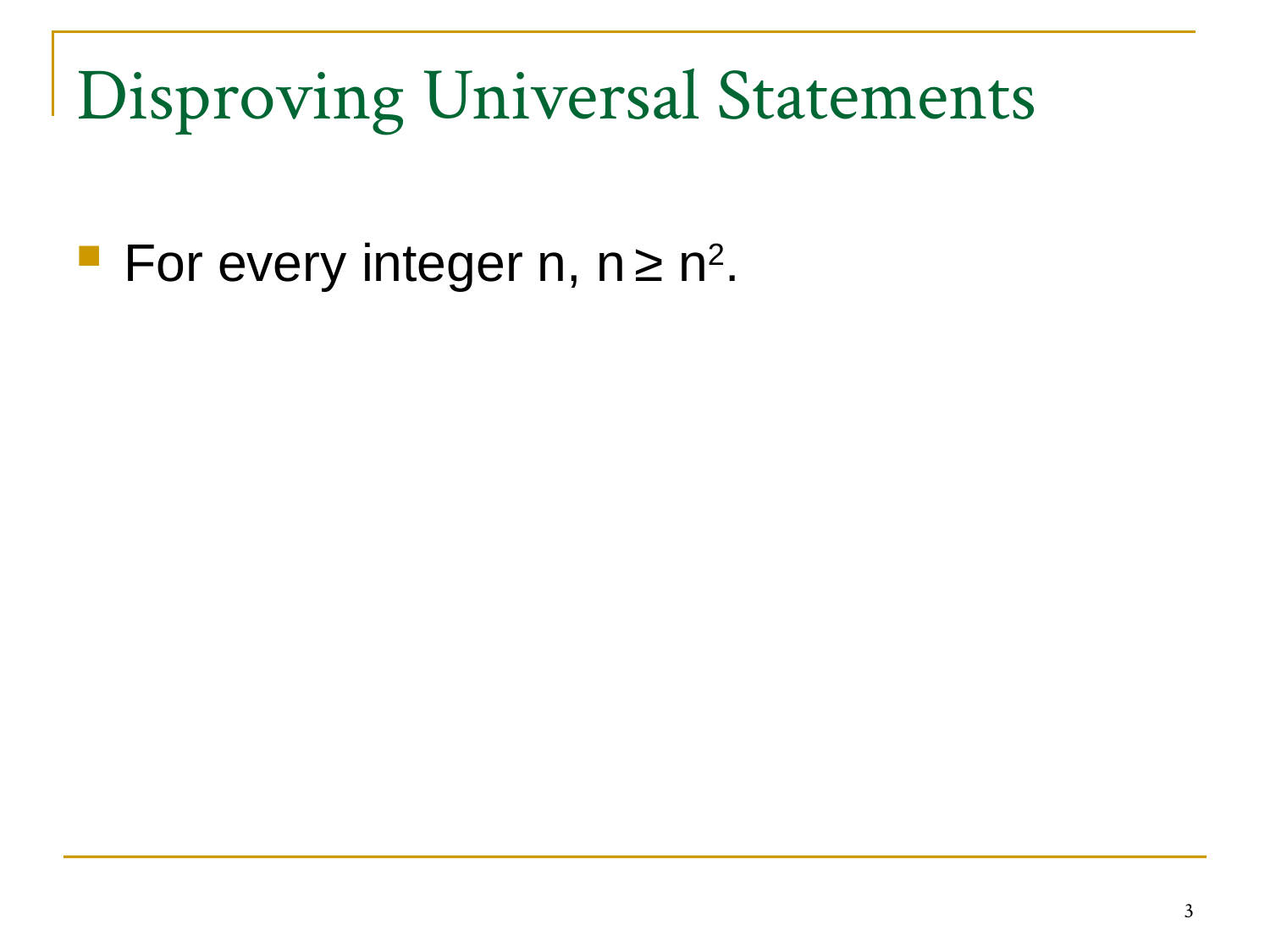

# Disproving Universal Statements
For every integer n, n ≥ n2.

3